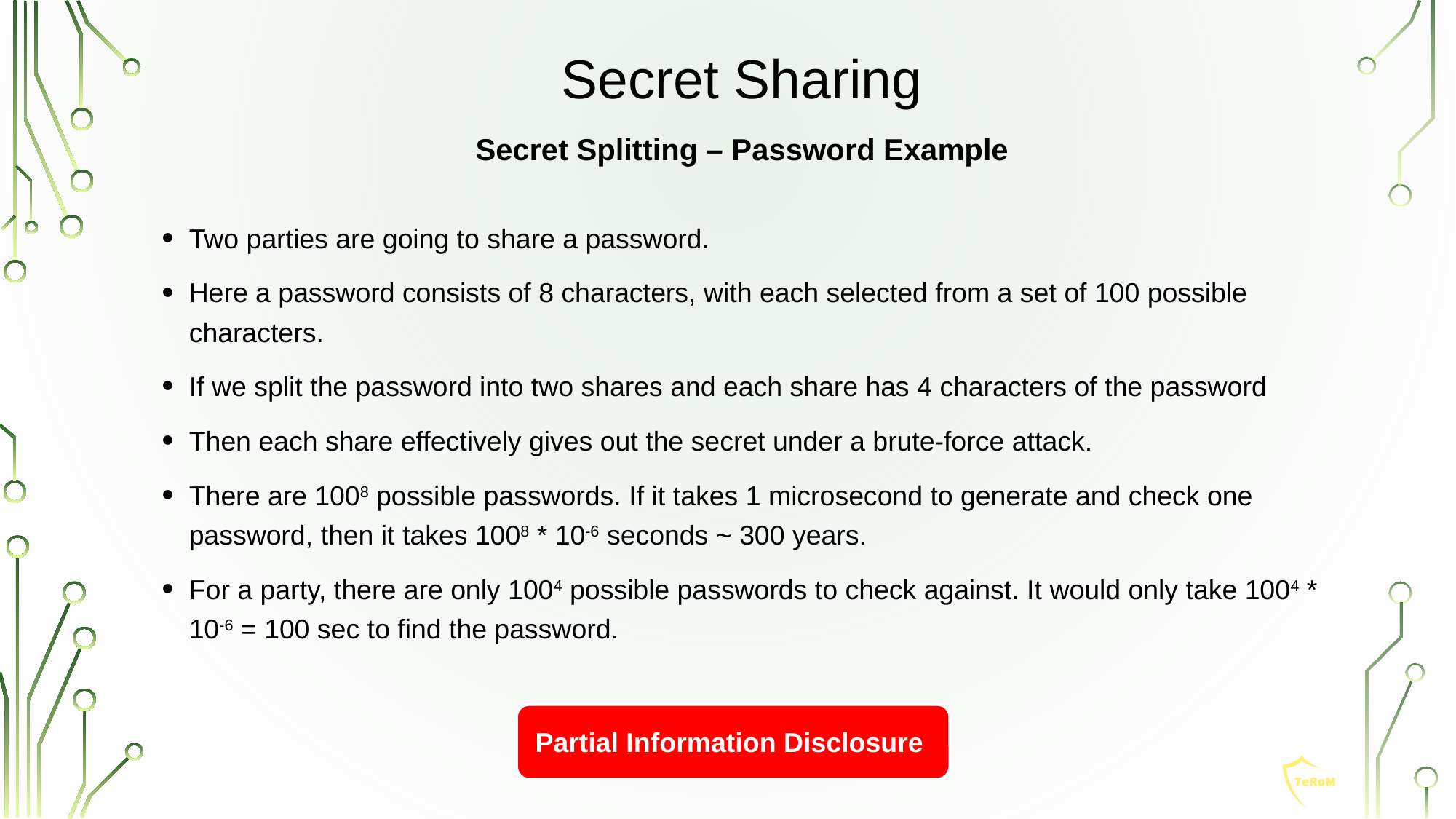

Secret Sharing
Secret Splitting – Password Example
Two parties are going to share a password.
Here a password consists of 8 characters, with each selected from a set of 100 possible characters.
If we split the password into two shares and each share has 4 characters of the password
Then each share effectively gives out the secret under a brute-force attack.
There are 1008 possible passwords. If it takes 1 microsecond to generate and check one password, then it takes 1008 * 10-6 seconds ~ 300 years.
For a party, there are only 1004 possible passwords to check against. It would only take 1004 * 10-6 = 100 sec to find the password.
Partial Information Disclosure